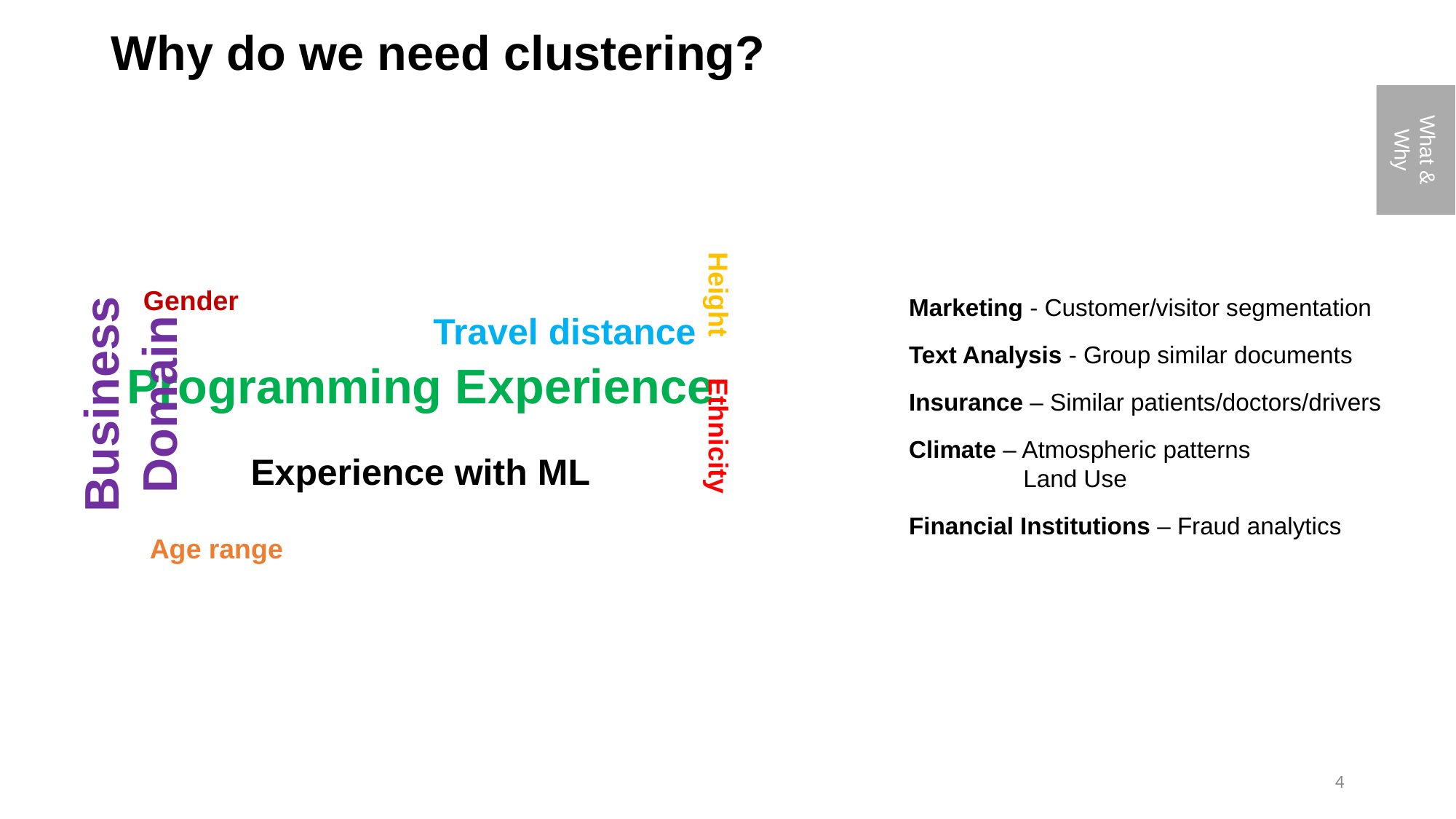

# Why do we need clustering?
What & Why
Height
Gender
Travel distance
Programming Experience
Business Domain
Ethnicity
Experience with ML
Age range
Marketing - Customer/visitor segmentation
Text Analysis - Group similar documents
Insurance – Similar patients/doctors/drivers
Climate – Atmospheric patterns
                 Land Use
Financial Institutions – Fraud analytics
4